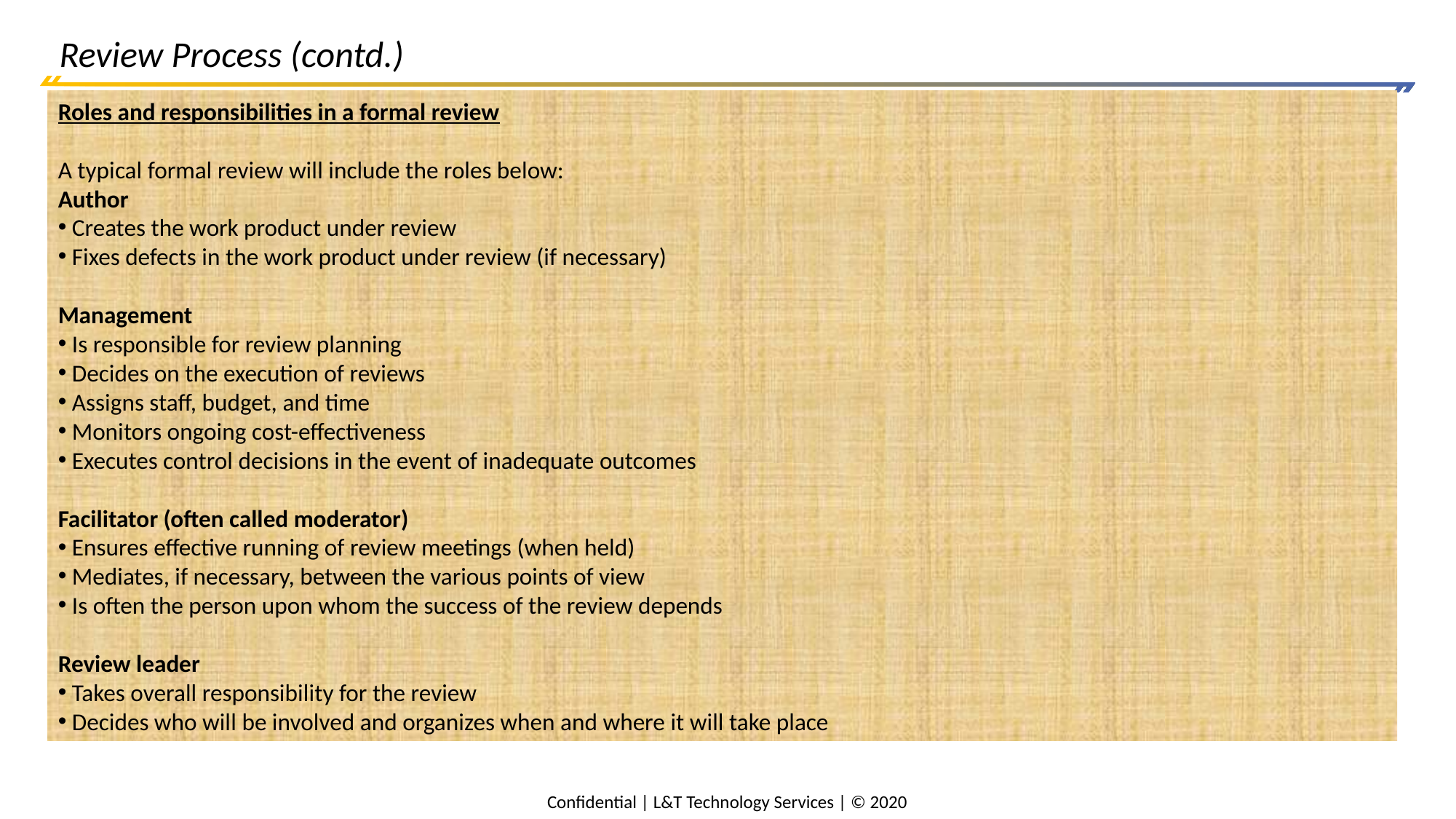

# Review Process (contd.)
Roles and responsibilities in a formal review

A typical formal review will include the roles below:
Author
 Creates the work product under review
 Fixes defects in the work product under review (if necessary)

Management
 Is responsible for review planning
 Decides on the execution of reviews
 Assigns staff, budget, and time
 Monitors ongoing cost-effectiveness
 Executes control decisions in the event of inadequate outcomes

Facilitator (often called moderator)
 Ensures effective running of review meetings (when held)
 Mediates, if necessary, between the various points of view
 Is often the person upon whom the success of the review depends

Review leader
 Takes overall responsibility for the review
 Decides who will be involved and organizes when and where it will take place